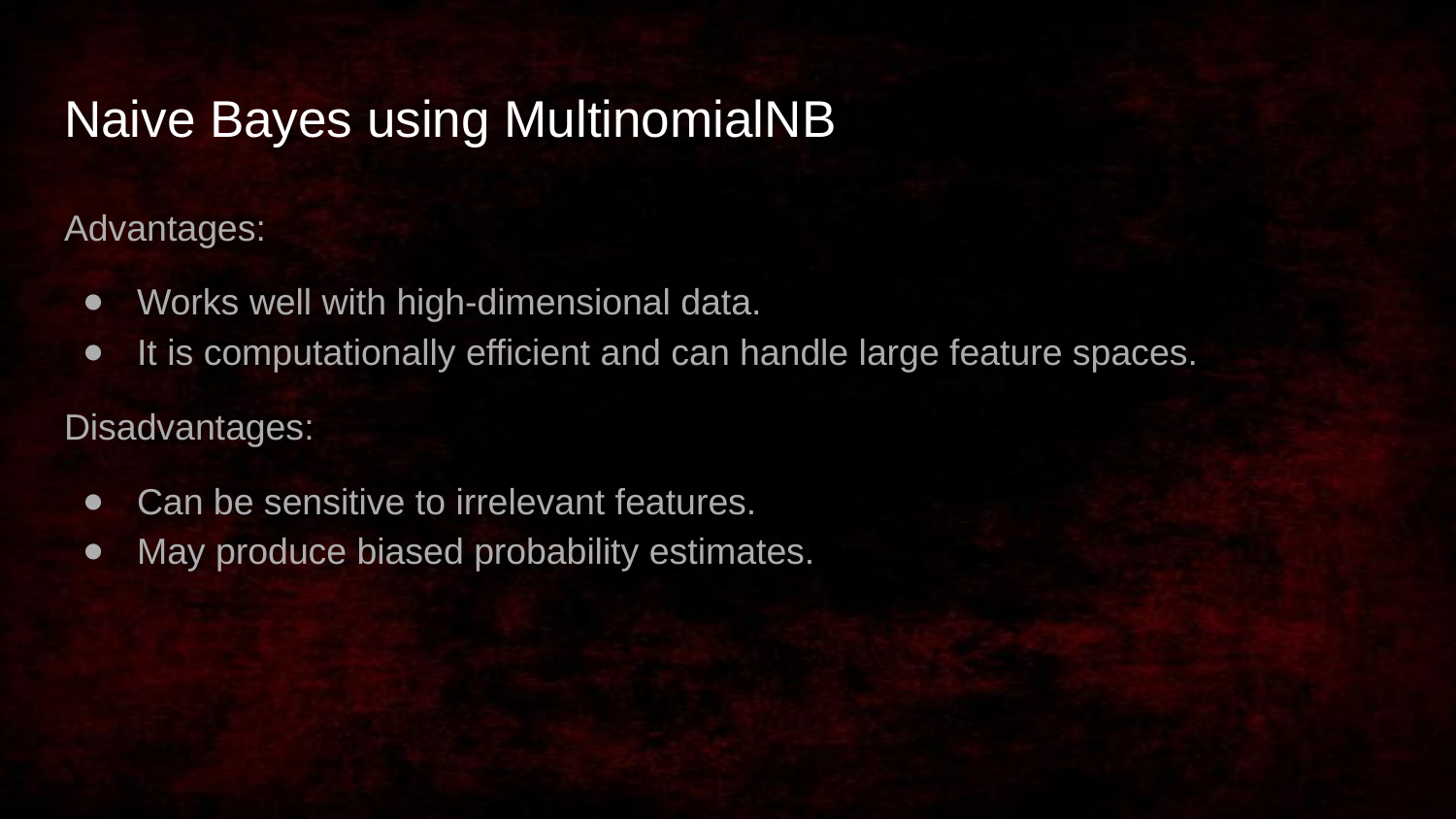

# Naive Bayes using MultinomialNB
Advantages:
Works well with high-dimensional data.
It is computationally efficient and can handle large feature spaces.
Disadvantages:
Can be sensitive to irrelevant features.
May produce biased probability estimates.